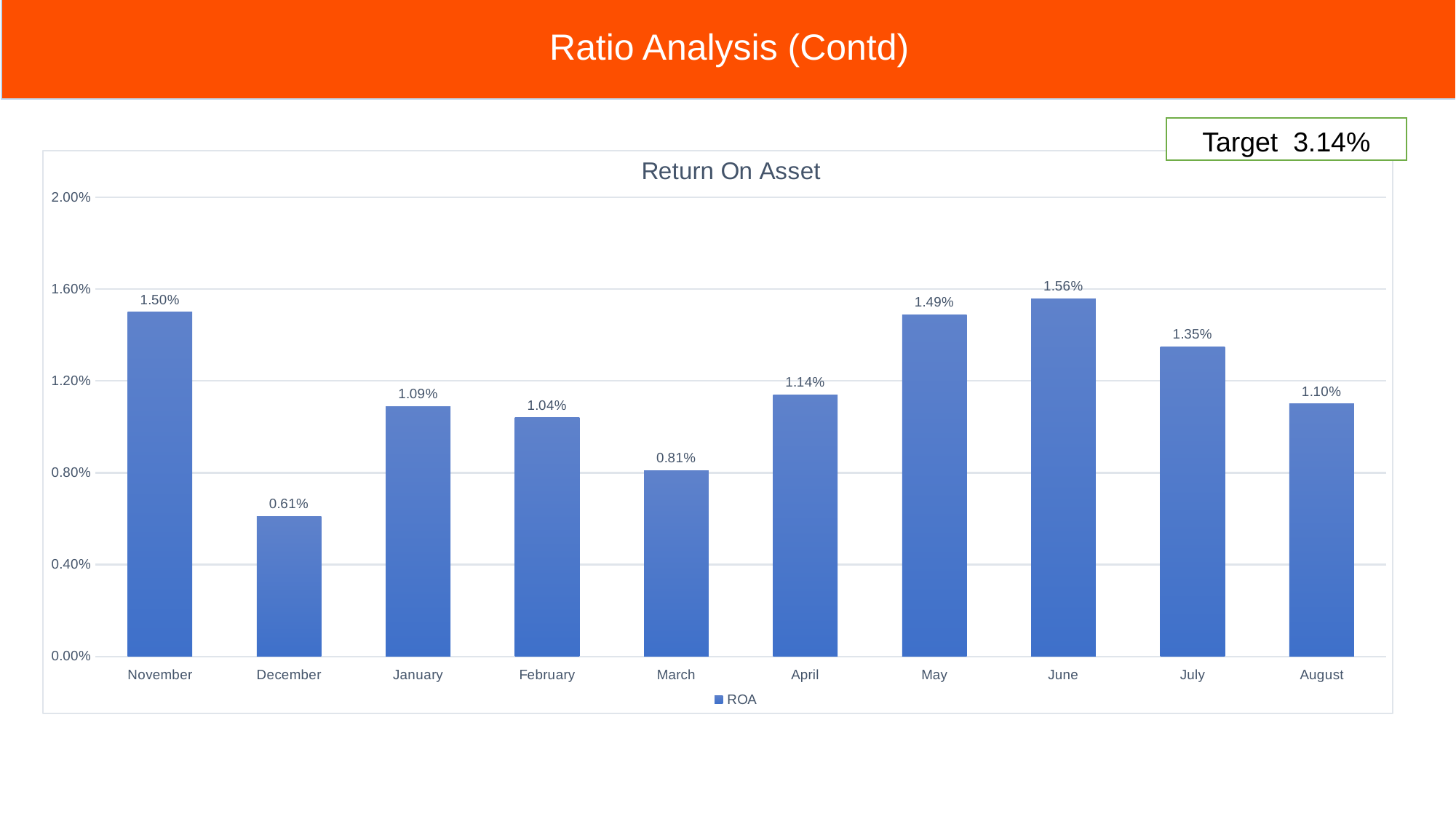

Ratio Analysis (Contd)

Target  3.14%

### Chart: Return On Asset

| Category | ROA |
|---|---|
| November | 0.015 |
| December | 0.0061 |
| January | 0.0109 |
| February | 0.0104 |
| March | 0.0081 |
| April | 0.0114 |
| May | 0.0149 |
| June | 0.0156 |
| July | 0.0135 |
| August | 0.011 |